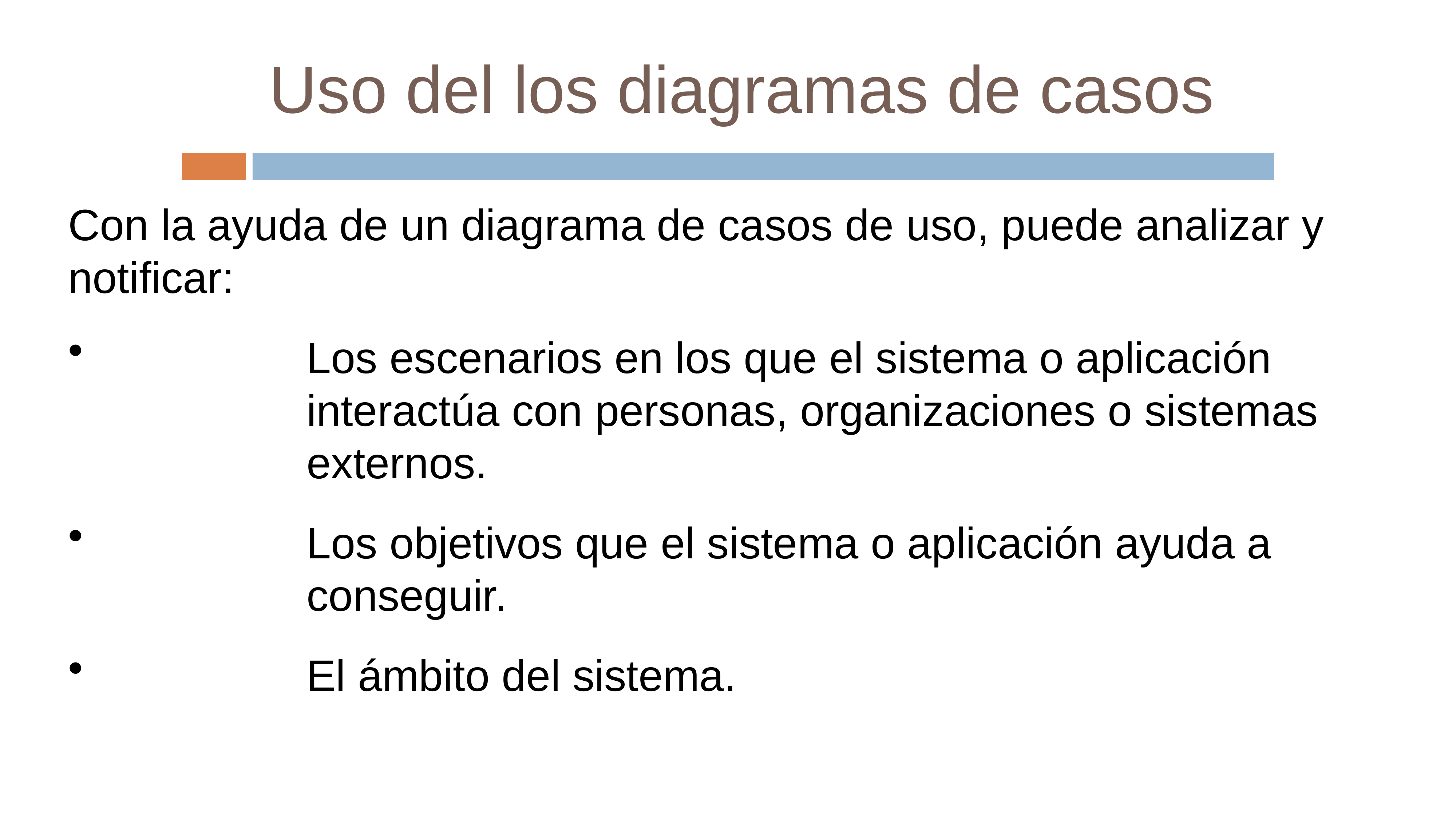

# Uso del los diagramas de casos
14
Con la ayuda de un diagrama de casos de uso, puede analizar y notificar:

Los escenarios en los que el sistema o aplicación interactúa con personas, organizaciones o sistemas externos.

Los objetivos que el sistema o aplicación ayuda a conseguir.

El ámbito del sistema.